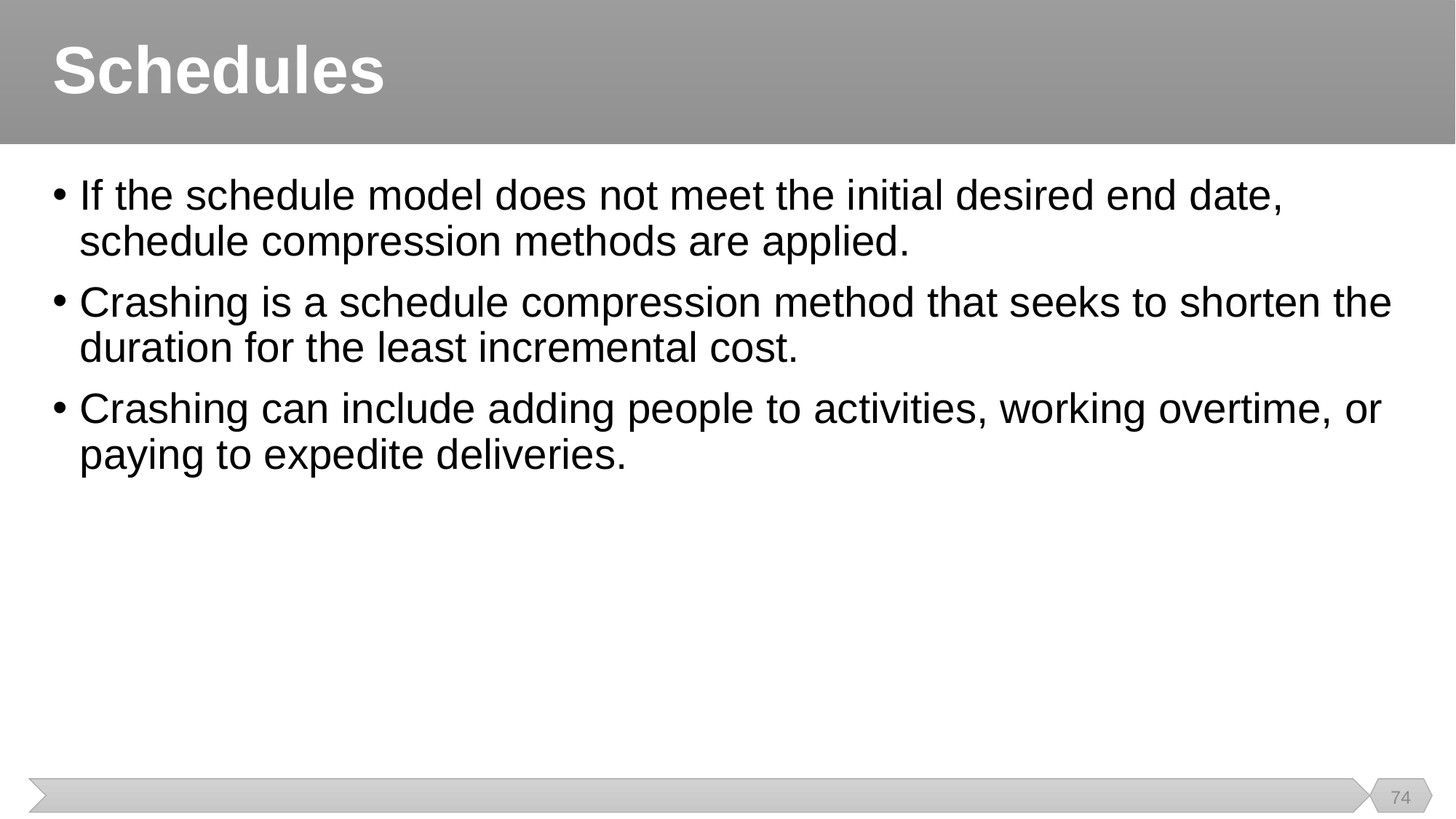

# Schedules
If the schedule model does not meet the initial desired end date, schedule compression methods are applied.
Crashing is a schedule compression method that seeks to shorten the duration for the least incremental cost.
Crashing can include adding people to activities, working overtime, or paying to expedite deliveries.
74